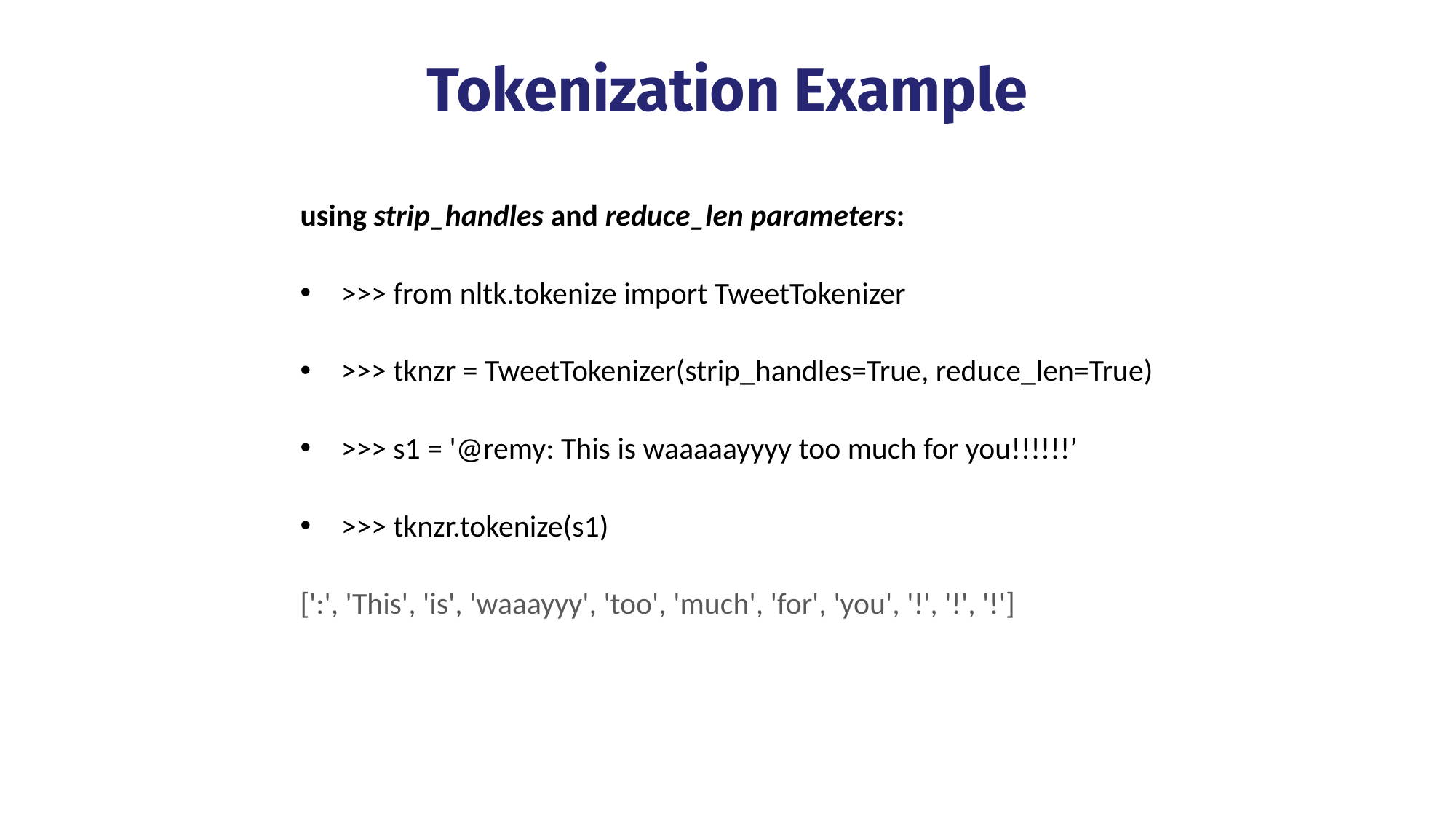

# Tokenization Example
using strip_handles and reduce_len parameters:

>>> from nltk.tokenize import TweetTokenizer

>>> tknzr = TweetTokenizer(strip_handles=True, reduce_len=True)

>>> s1 = '@remy: This is waaaaayyyy too much for you!!!!!!’

>>> tknzr.tokenize(s1)

[':', 'This', 'is', 'waaayyy', 'too', 'much', 'for', 'you', '!', '!', '!']